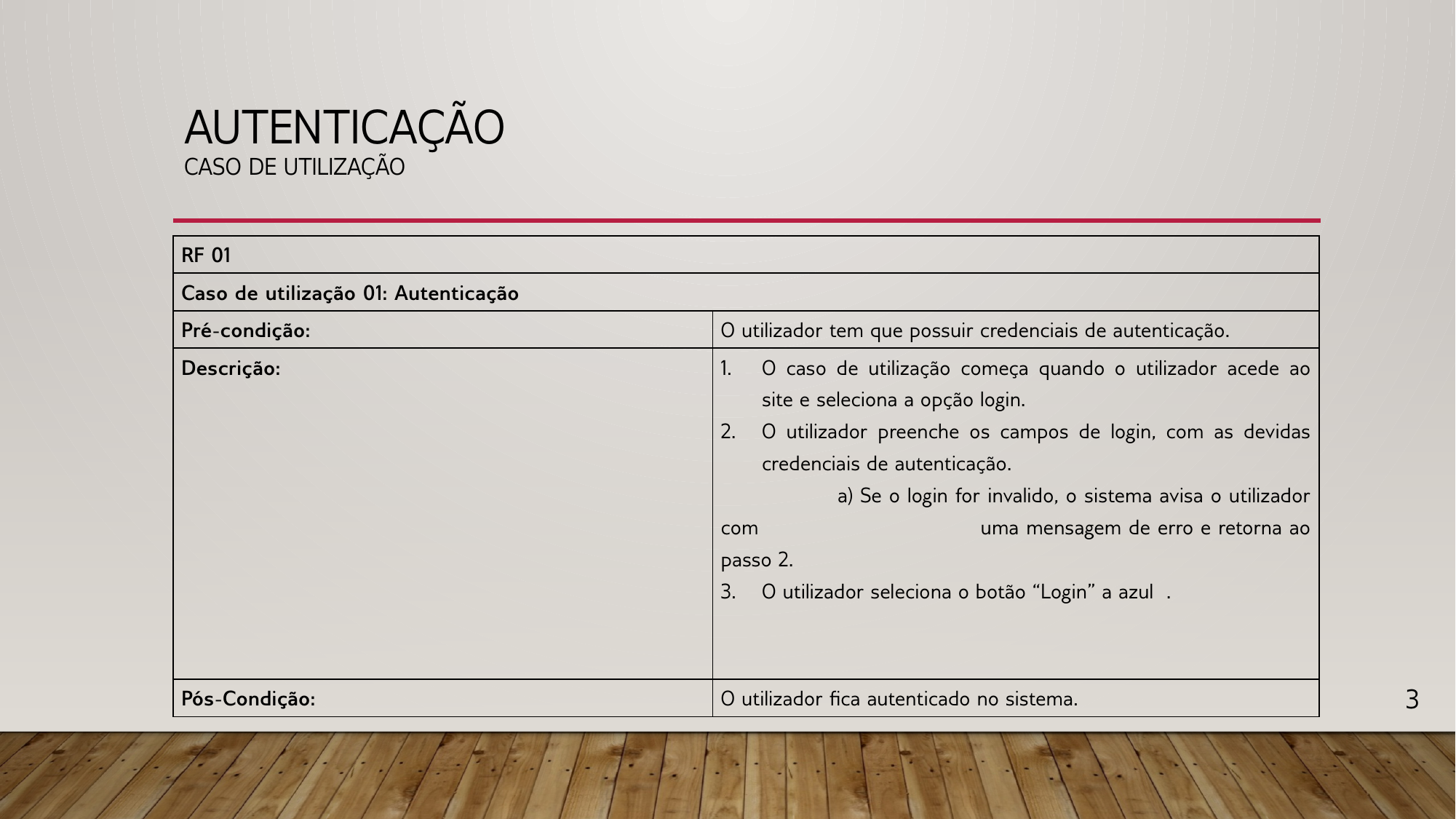

# Autenticação caso de utilização
| RF 01 |  |
| --- | --- |
| Caso de utilização 01: Autenticação |  |
| Pré-condição: | O utilizador tem que possuir credenciais de autenticação. |
| Descrição: | O caso de utilização começa quando o utilizador acede ao site e seleciona a opção login. O utilizador preenche os campos de login, com as devidas credenciais de autenticação. a) Se o login for invalido, o sistema avisa o utilizador com uma mensagem de erro e retorna ao passo 2. O utilizador seleciona o botão “Login” a azul . |
| Pós-Condição: | O utilizador fica autenticado no sistema. |
3